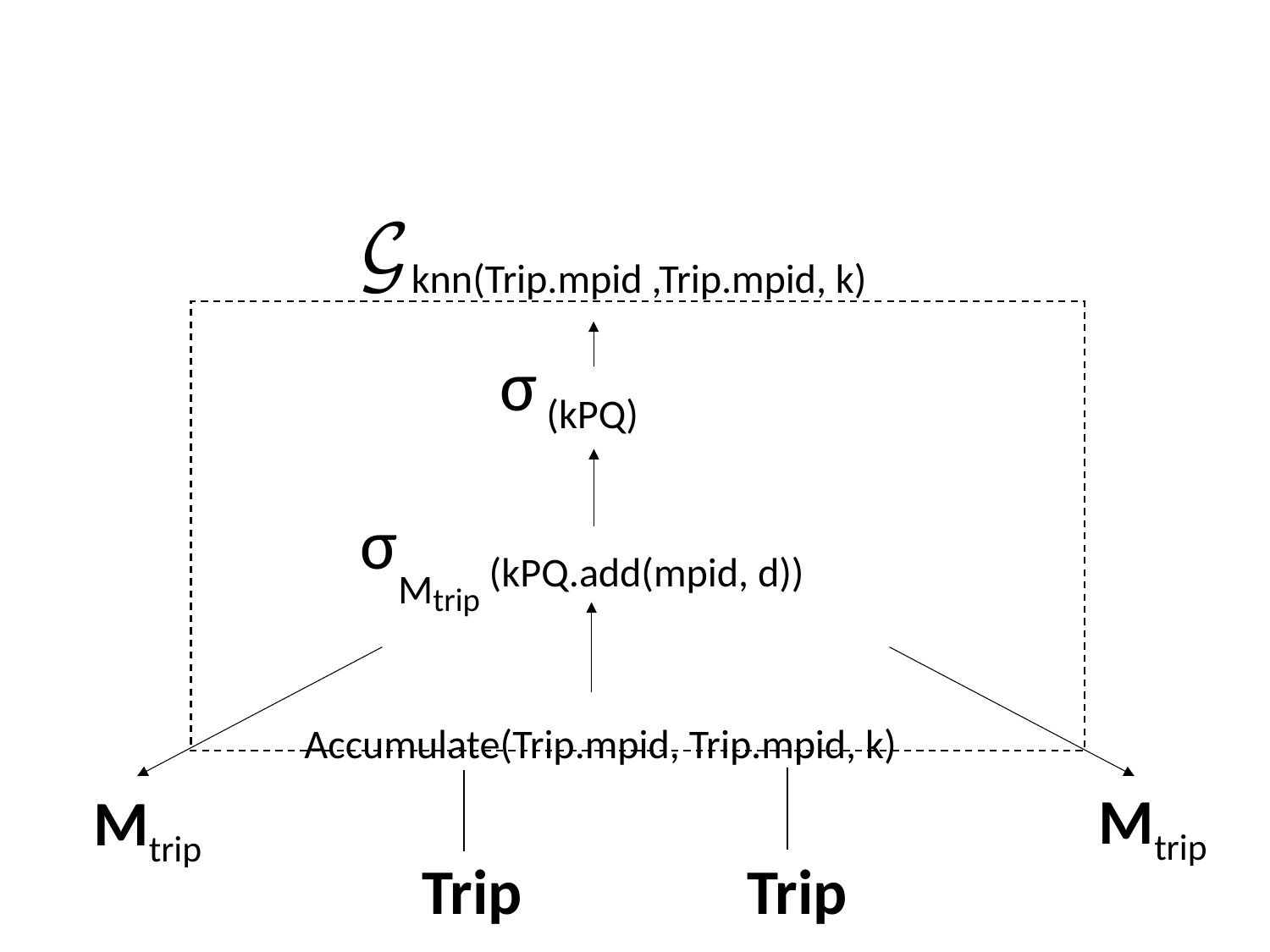

𝒢knn(Trip.mpid ,Trip.mpid, k)

σ (kPQ)
σMtrip (kPQ.add(mpid, d))
Accumulate(Trip.mpid, Trip.mpid, k)
Mtrip
Mtrip
Trip
Trip